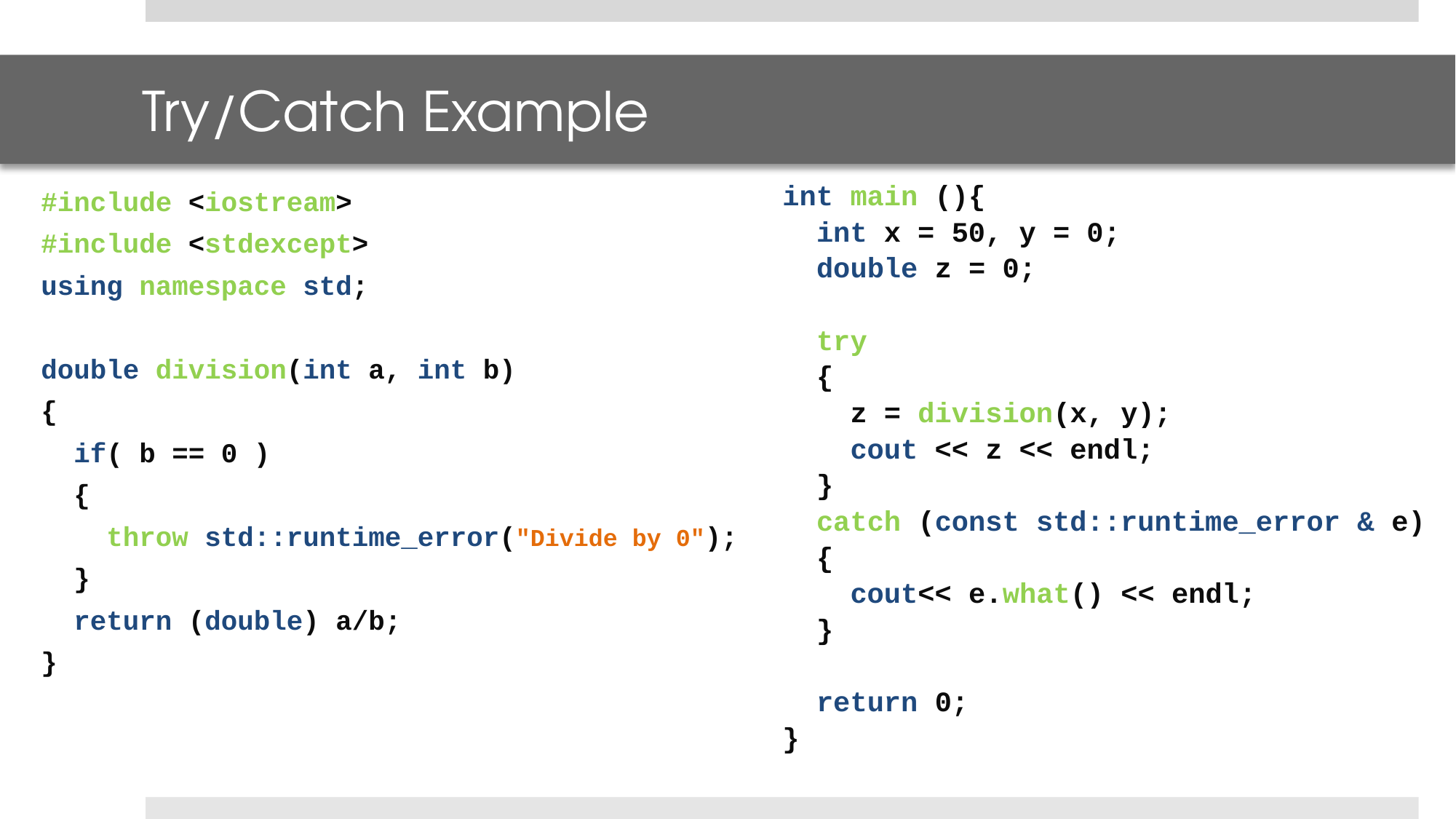

# Try/Catch Example
#include <iostream>
#include <stdexcept>
using namespace std;

double division(int a, int b)
{
  if( b == 0 )
  {
    throw std::runtime_error("Divide by 0");
  }
  return (double) a/b;
}

int main (){
  int x = 50, y = 0;
  double z = 0;

  try
  {
    z = division(x, y);
    cout << z << endl;
  }
  catch (const std::runtime_error & e)
  {
    cout<< e.what() << endl;
  }

  return 0;
}